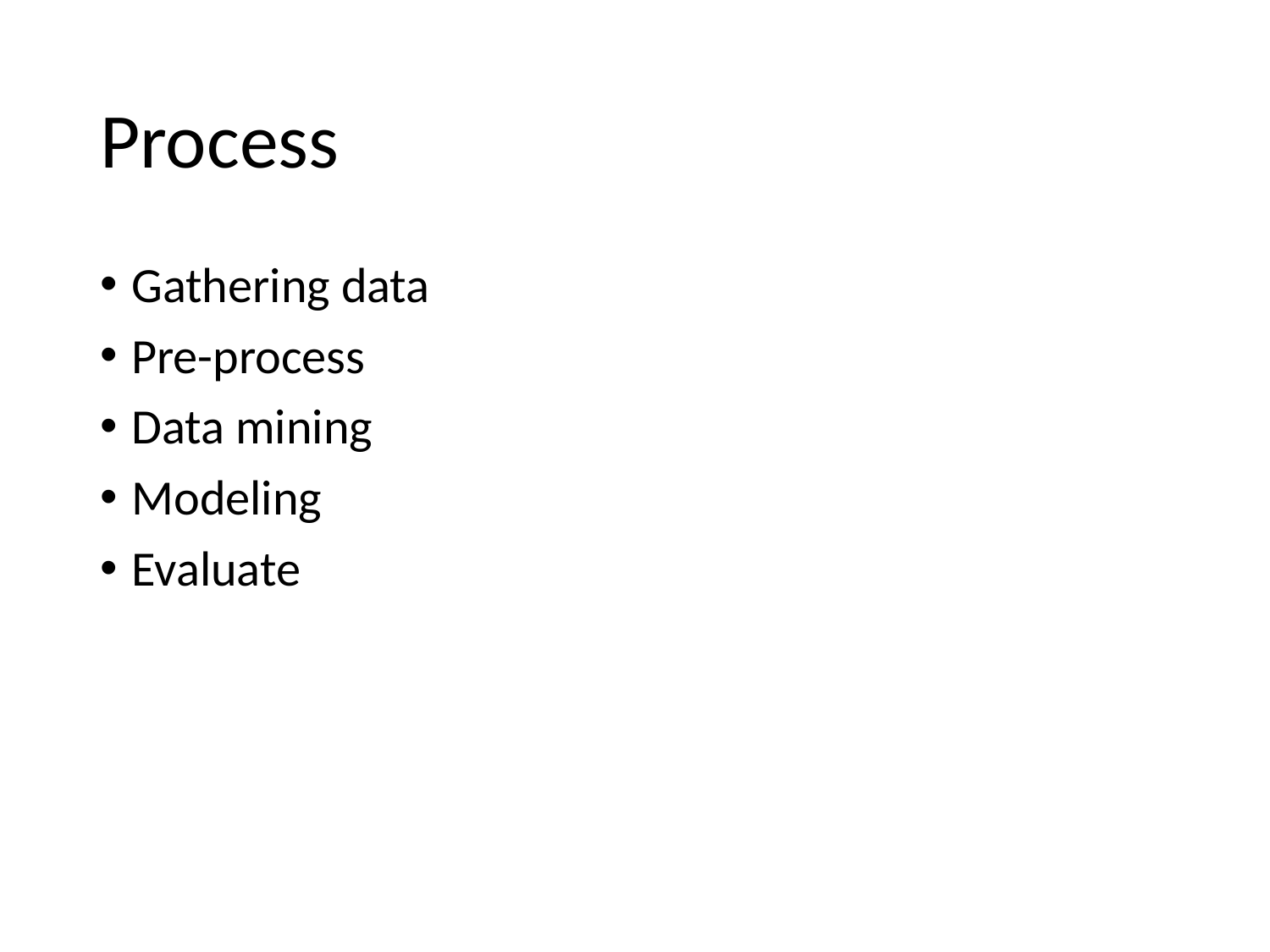

# Process
Gathering data
Pre-process
Data mining
Modeling
Evaluate